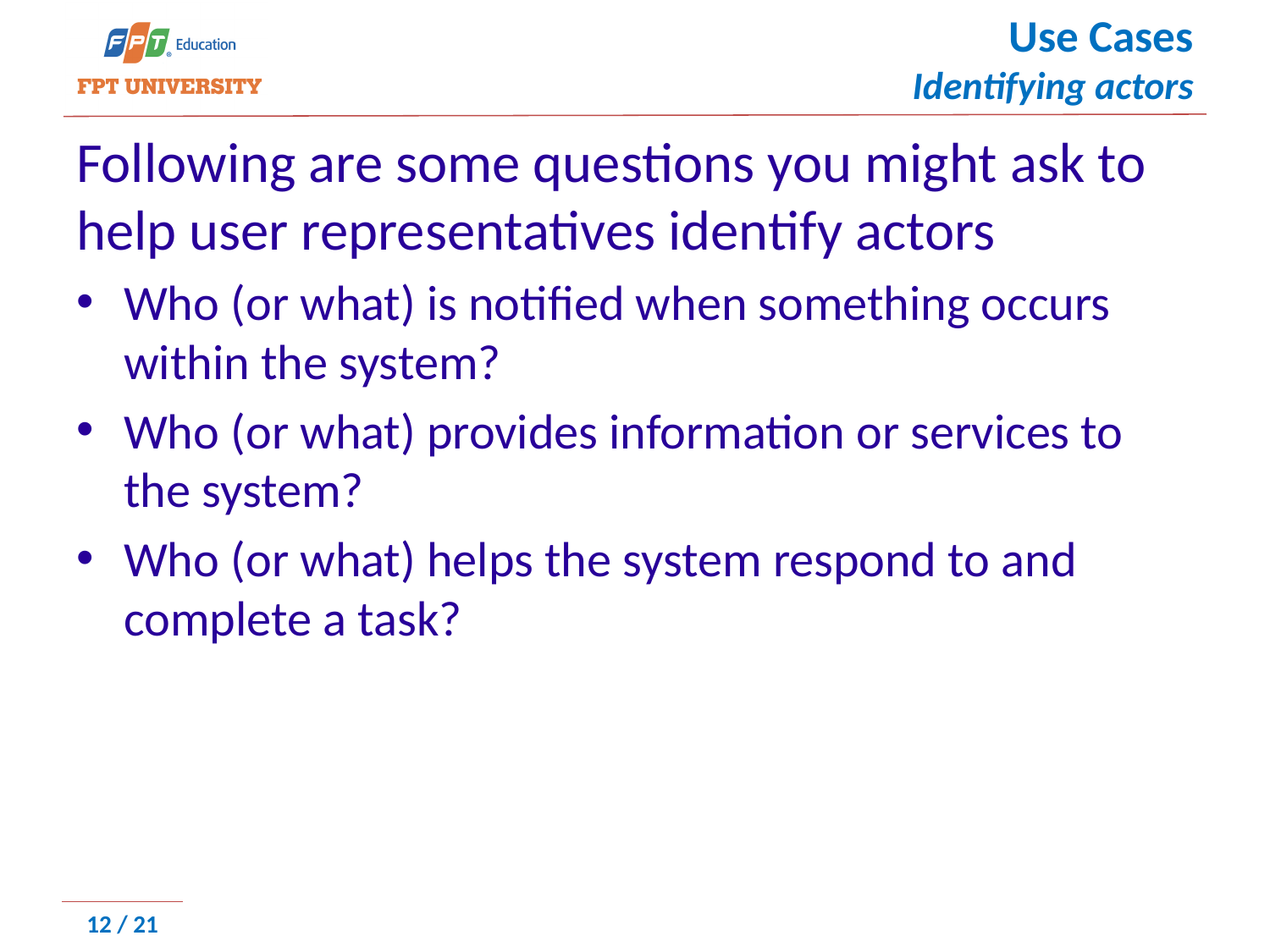

# Use Cases Identifying actors
﻿Following are some questions you might ask to help user representatives identify actors
Who (or what) is notified when something occurs within the system?
Who (or what) provides information or services to the system?
Who (or what) helps the system respond to and complete a task?